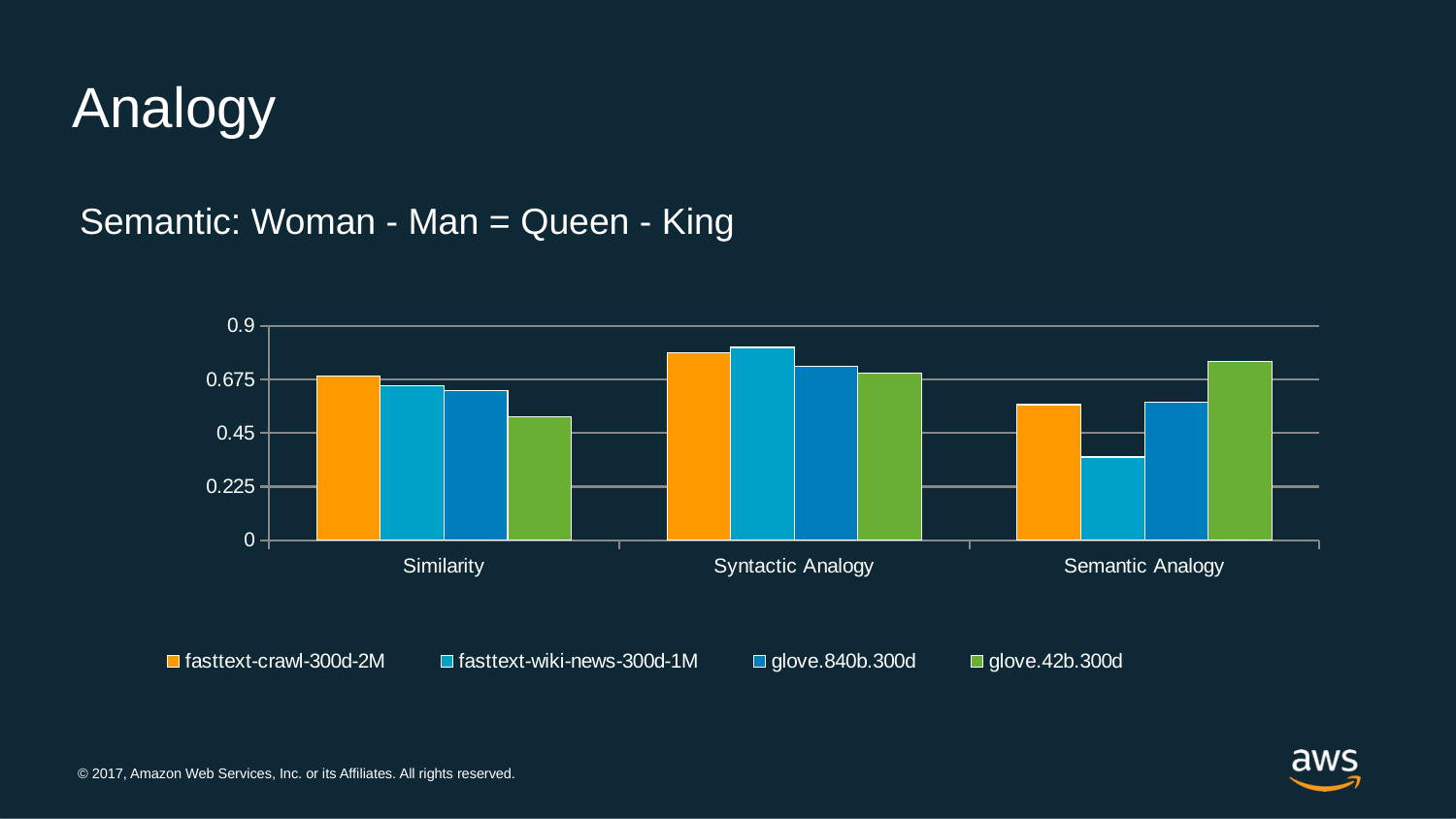

Analogy
Semantic: Woman - Man = Queen - King

### Chart

| Category | fasttext-crawl-300d-2M | fasttext-wiki-news-300d-1M | glove.840b.300d | glove.42b.300d |
|---|---|---|---|---|
| Similarity | 0.69 | 0.649 | 0.629 | 0.52 |
| Syntactic Analogy | 0.787 | 0.809 | 0.728 | 0.702 |
| Semantic Analogy | 0.569 | 0.349 | 0.58 | 0.751 |